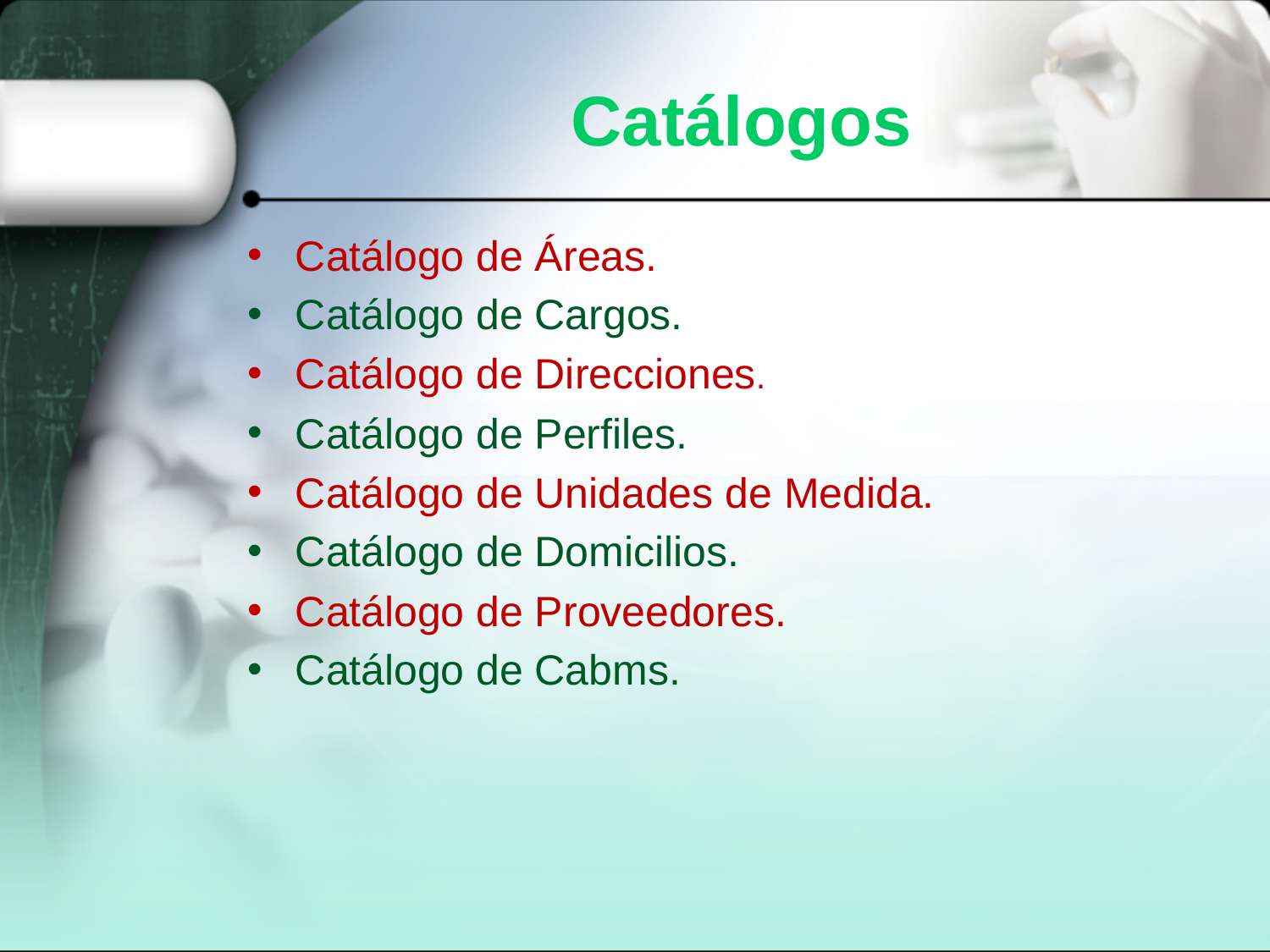

# Catálogos
Catálogo de Áreas.
Catálogo de Cargos.
Catálogo de Direcciones.
Catálogo de Perfiles.
Catálogo de Unidades de Medida.
Catálogo de Domicilios.
Catálogo de Proveedores.
Catálogo de Cabms.